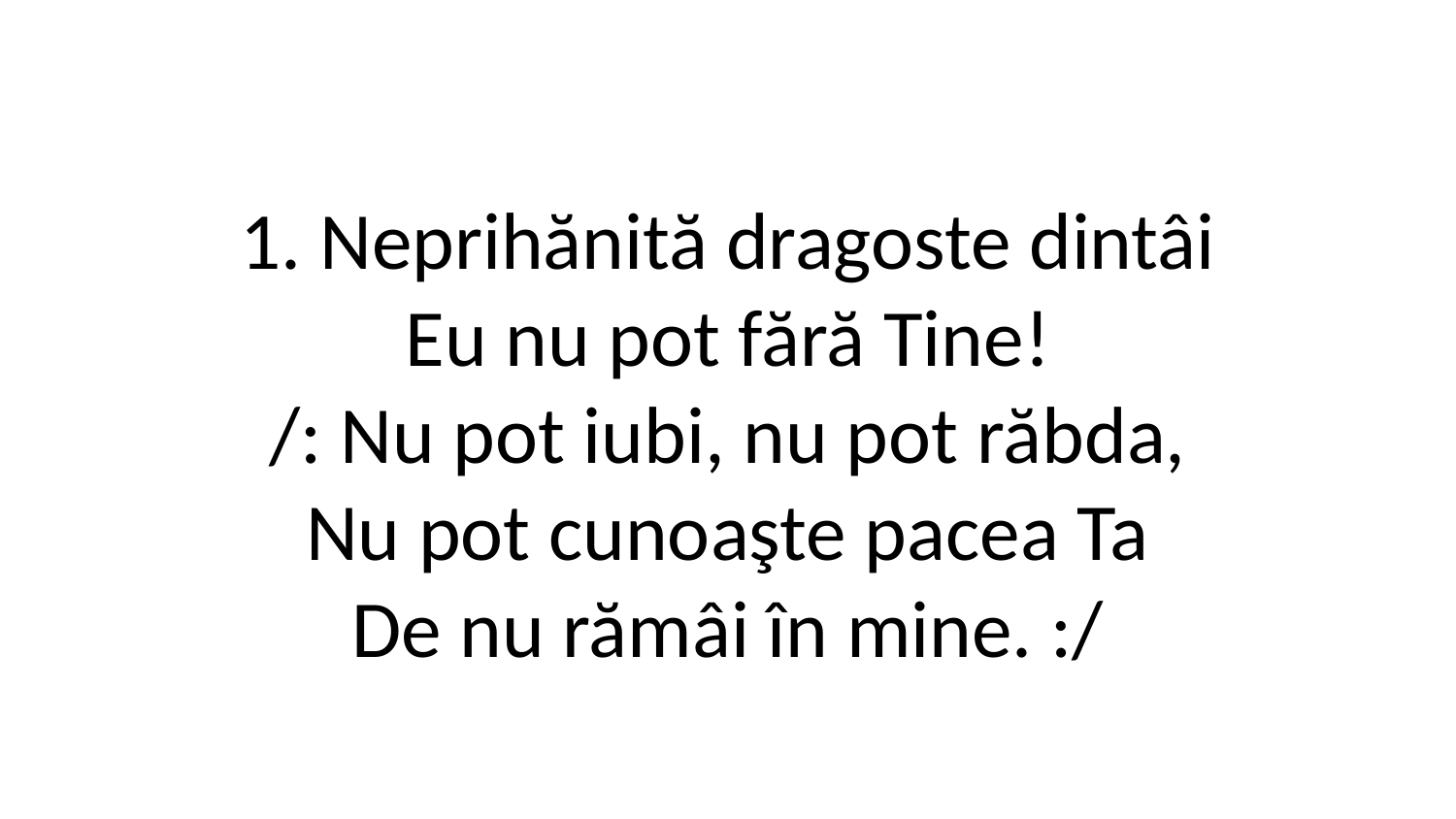

1. Neprihănită dragoste dintâi
Eu nu pot fără Tine!
/: Nu pot iubi, nu pot răbda,
Nu pot cunoaşte pacea Ta
De nu rămâi în mine. :/